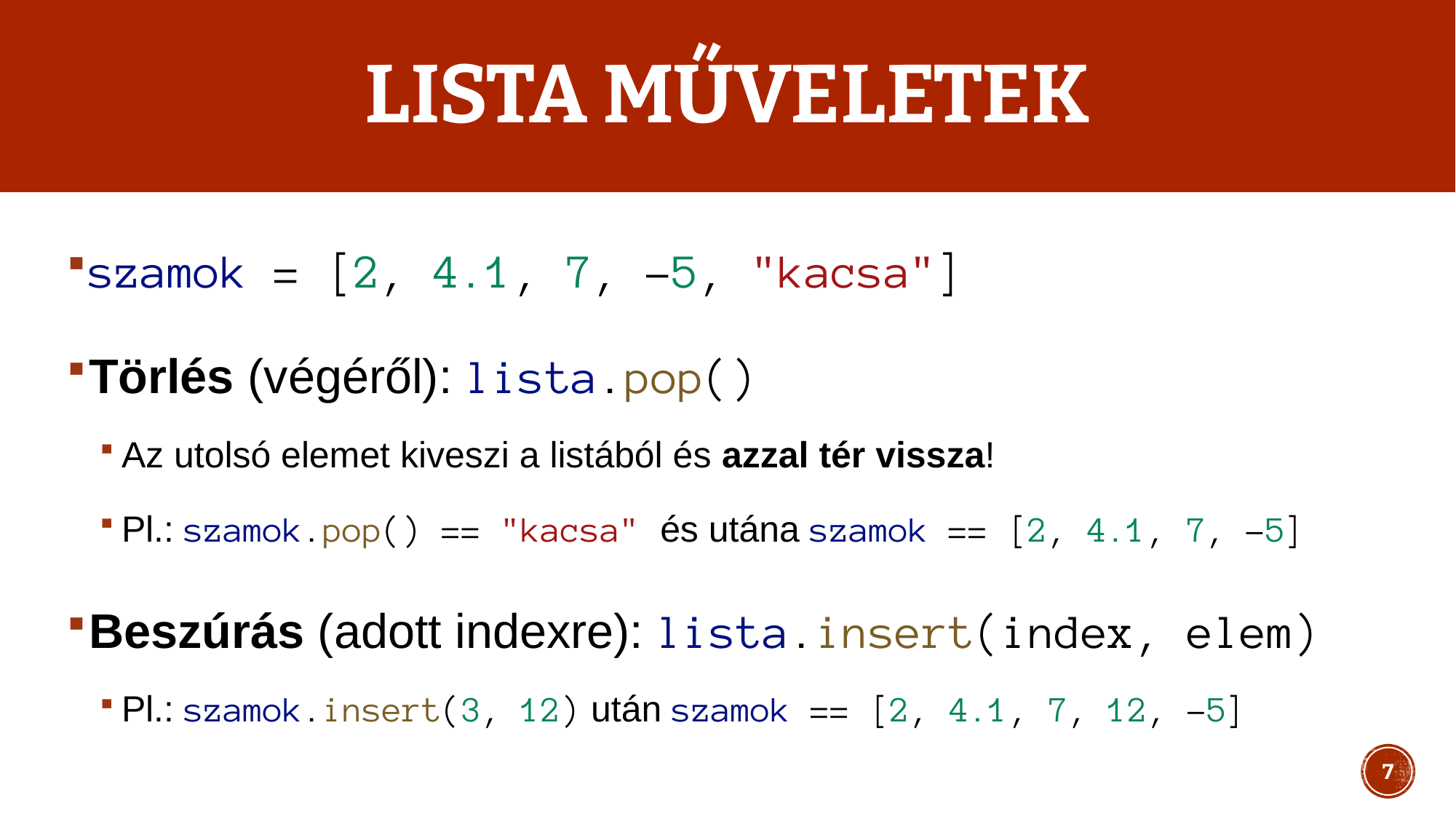

# Lista műveletek
szamok = [2, 4.1, 7, -5, "kacsa"]
Törlés (végéről): lista.pop()
Az utolsó elemet kiveszi a listából és azzal tér vissza!
Pl.: szamok.pop() == "kacsa" és utána szamok == [2, 4.1, 7, -5]
Beszúrás (adott indexre): lista.insert(index, elem)
Pl.: szamok.insert(3, 12) után szamok == [2, 4.1, 7, 12, -5]
7